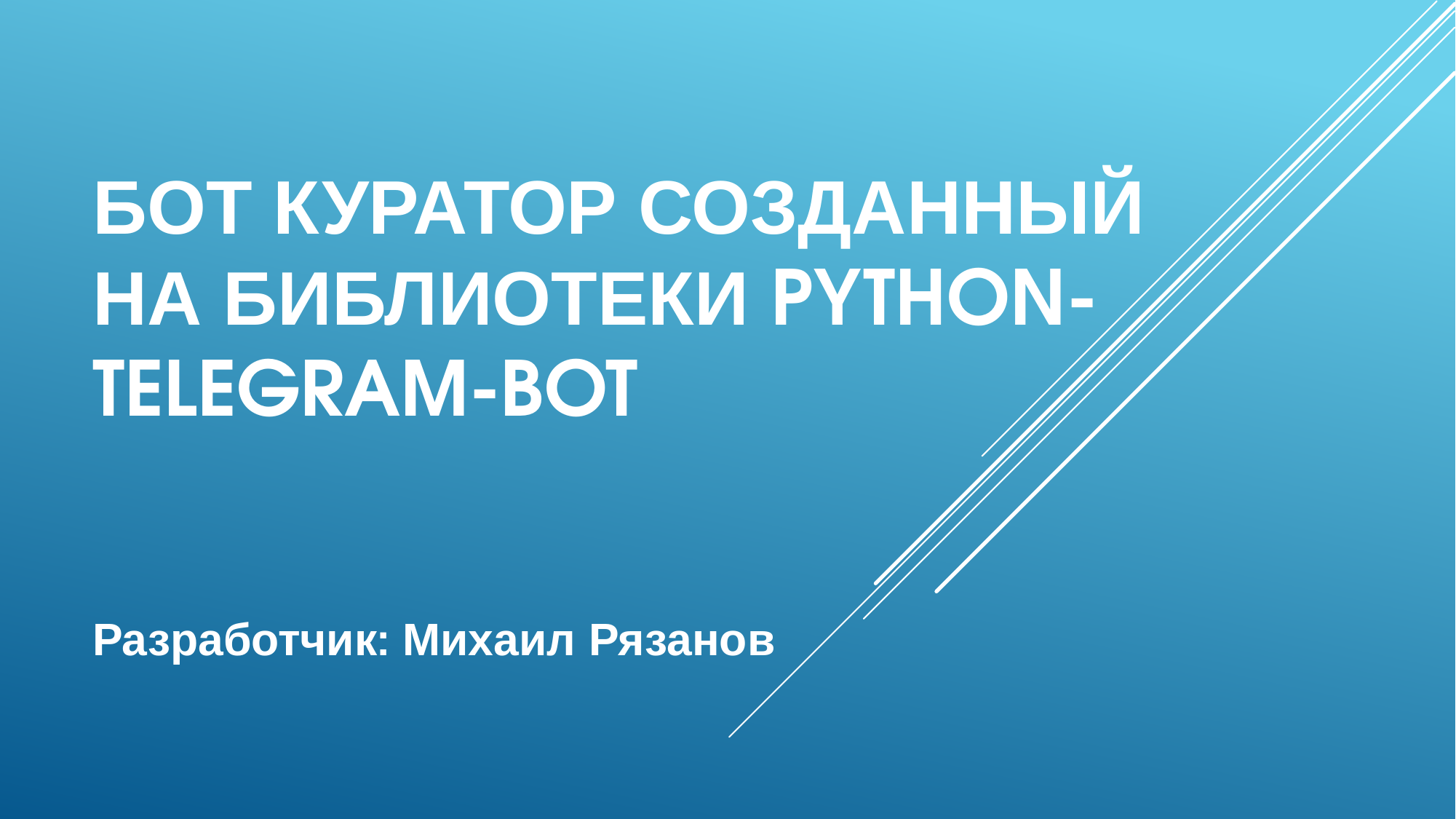

# Бот куратор созданный на библиотеки python-telegram-bot

Разработчик: Михаил Рязанов